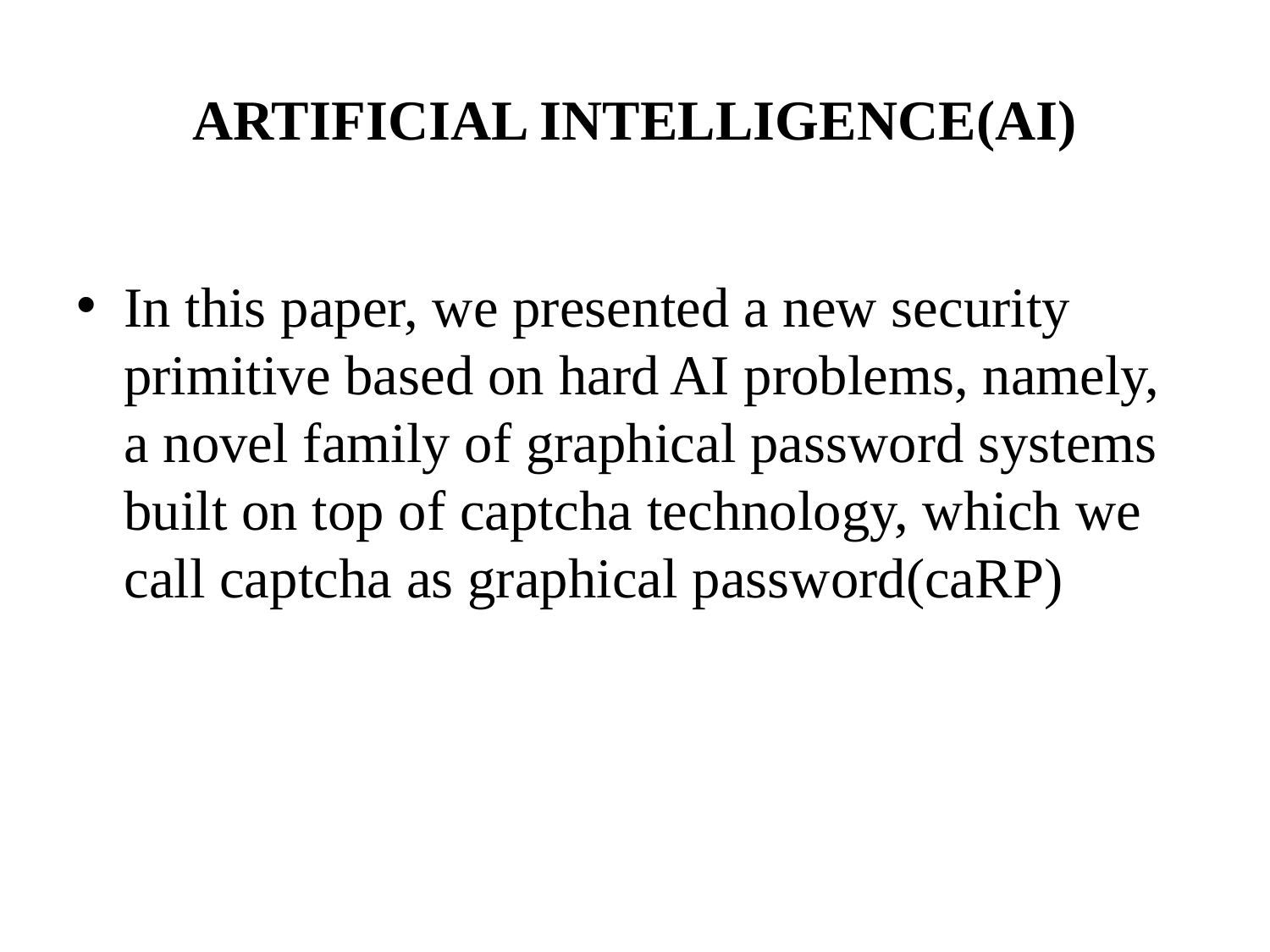

# ARTIFICIAL INTELLIGENCE(AI)
In this paper, we presented a new security primitive based on hard AI problems, namely, a novel family of graphical password systems built on top of captcha technology, which we call captcha as graphical password(caRP)